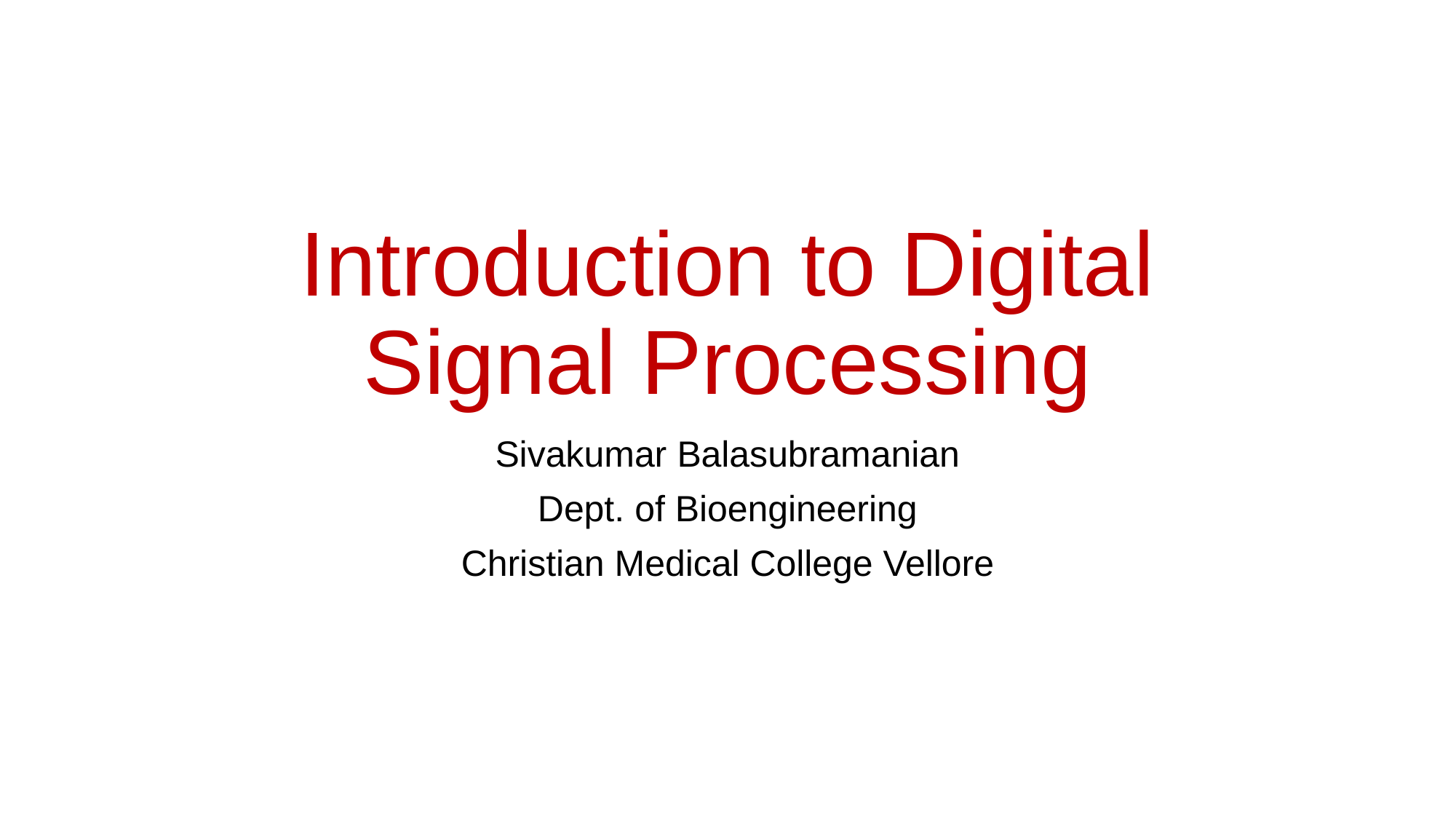

# Introduction to Digital Signal Processing
Sivakumar Balasubramanian
Dept. of Bioengineering
Christian Medical College Vellore